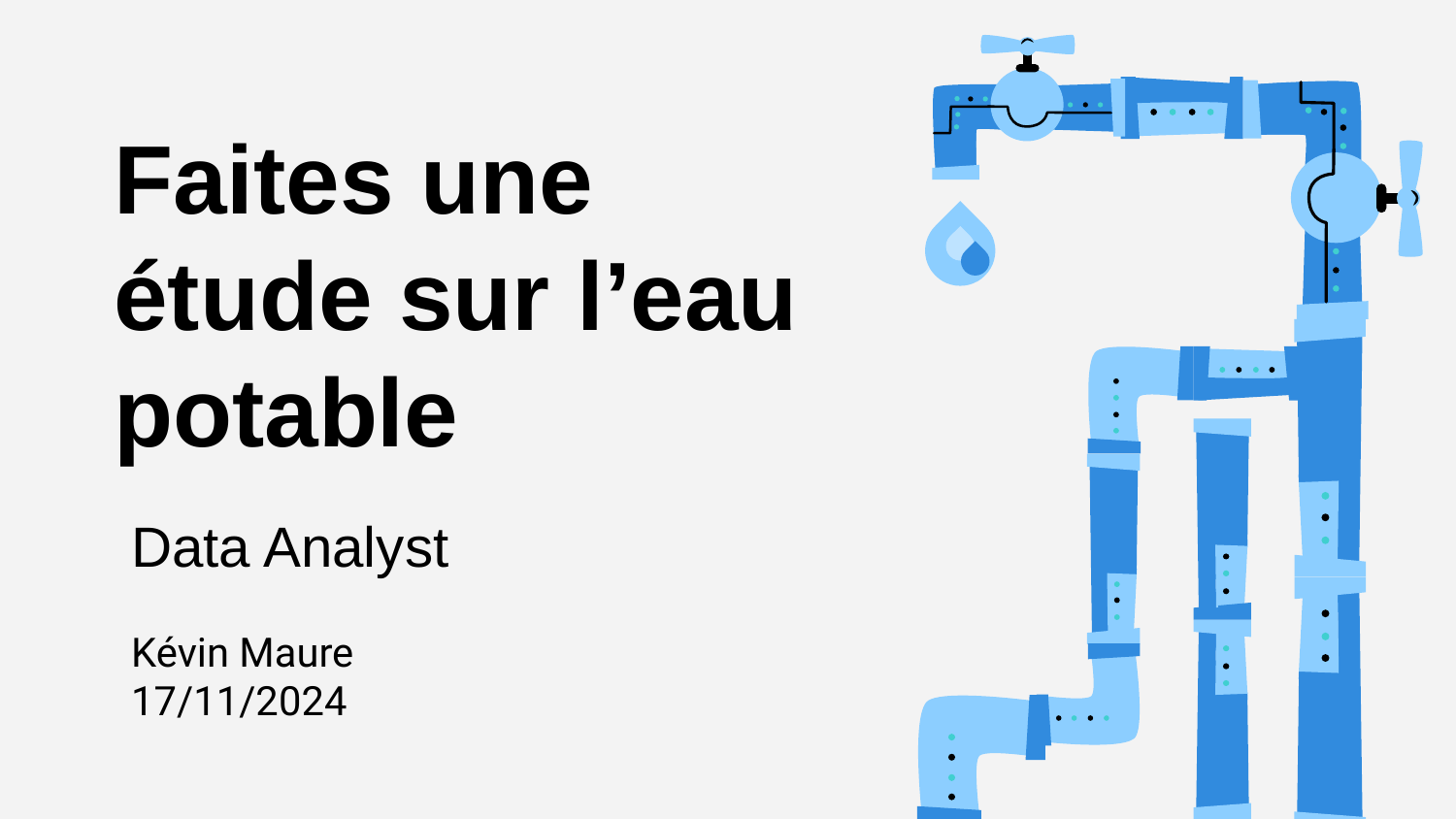

# Faites une étude sur l’eau potable
Data Analyst

Kévin Maure
17/11/2024